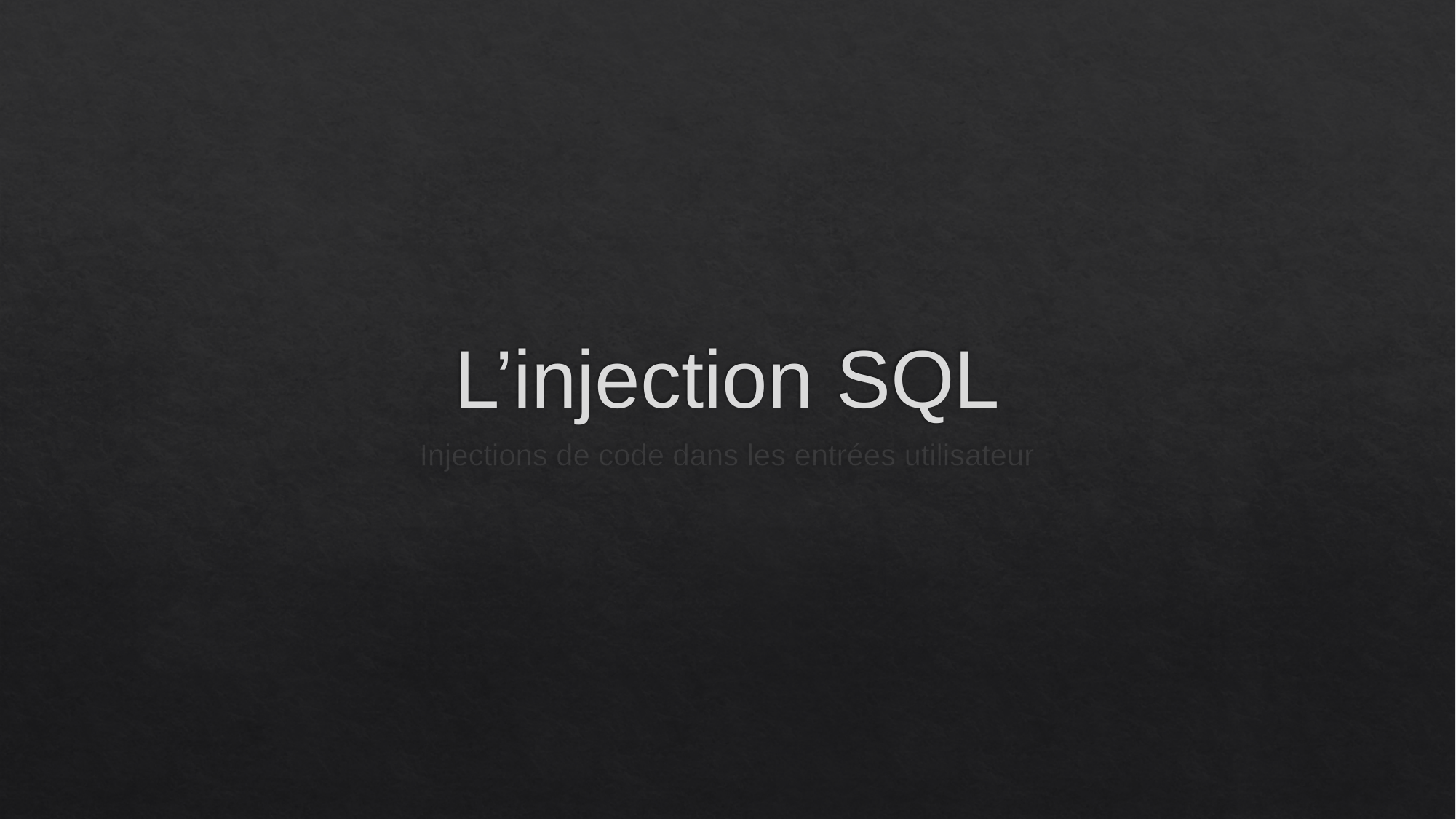

# L’injection SQL
Injections de code dans les entrées utilisateur